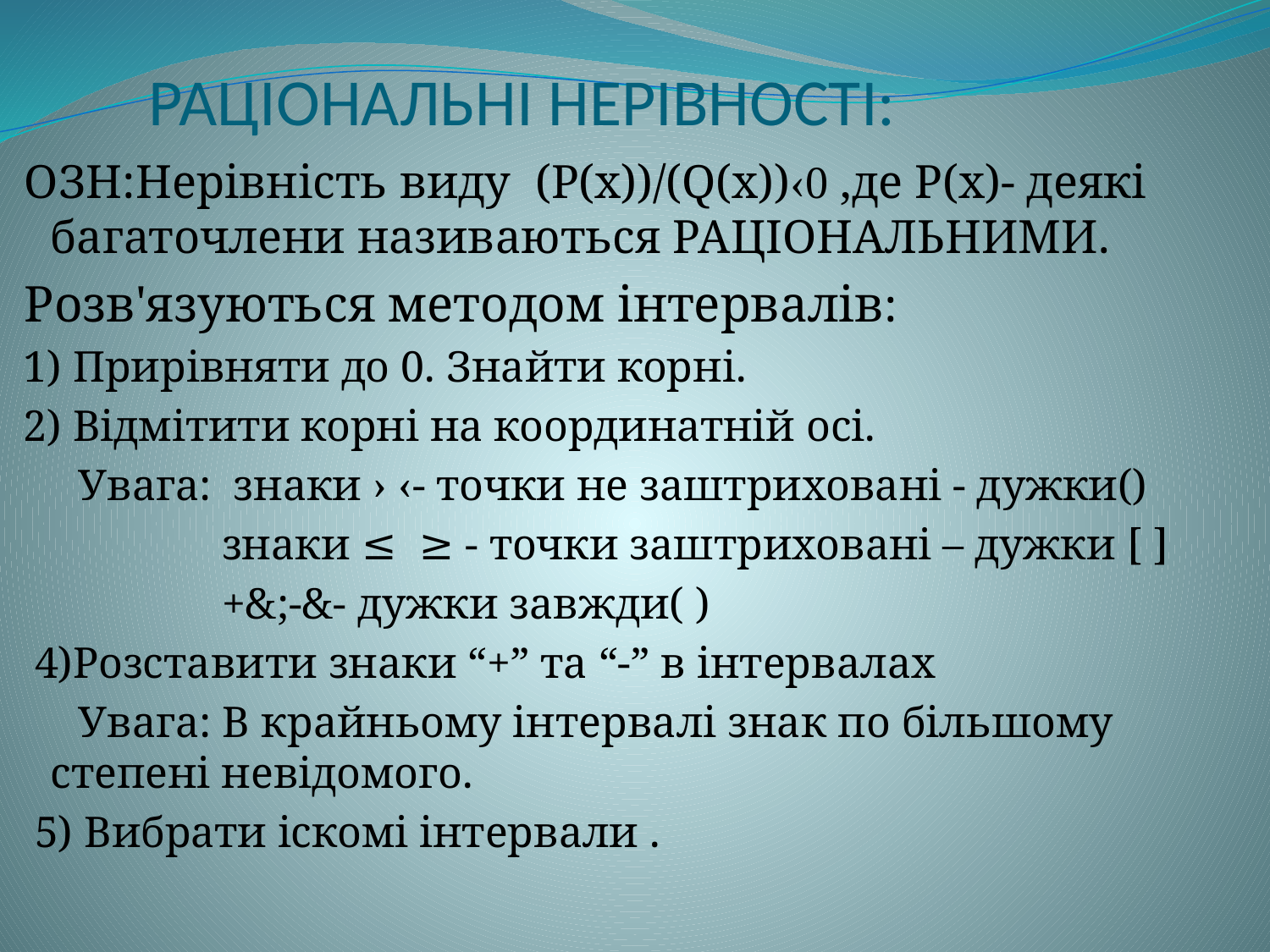

# РАЦІОНАЛЬНІ НЕРІВНОСТІ:
 ОЗН:Нерівність виду  (P(x))/(Q(x))‹0 ,де Р(х)- деякі багаточлени називаються РАЦІОНАЛЬНИМИ.
 Розв'язуються методом інтервалів:
 1) Прирівняти до 0. Знайти корні.
 2) Відмітити корні на координатній осі.
      Увага:  знаки › ‹- точки не заштриховані - дужки()
                   знаки ≤  ≥ - точки заштриховані – дужки [ ]
                   +&;-&- дужки завжди( )
  4)Розставити знаки “+” та “-” в інтервалах
      Увага: В крайньому інтервалі знак по більшому степені невідомого.
  5) Вибрати іскомі інтервали .